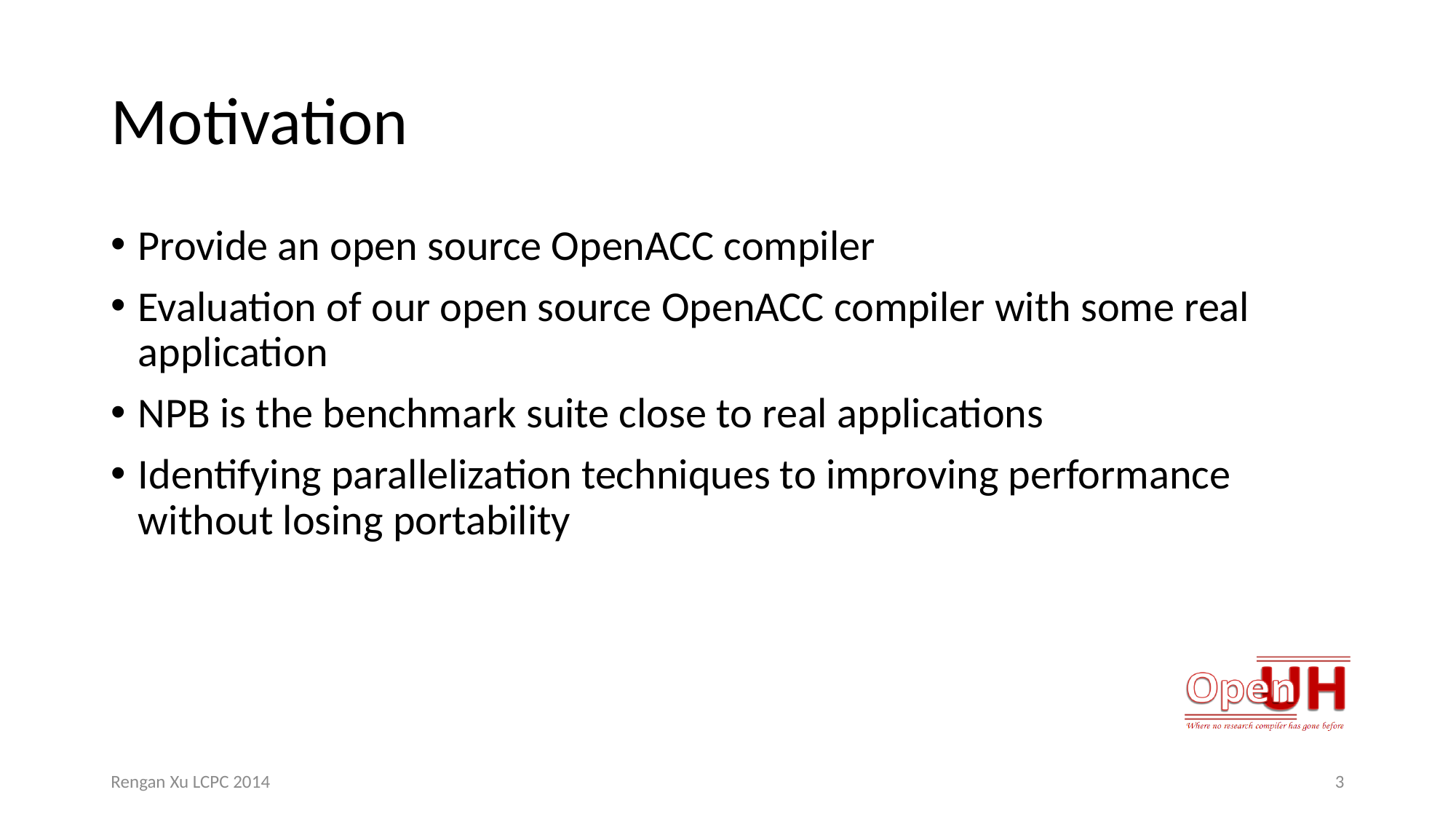

# Motivation
Provide an open source OpenACC compiler
Evaluation of our open source OpenACC compiler with some real application
NPB is the benchmark suite close to real applications
Identifying parallelization techniques to improving performance without losing portability

Rengan Xu LCPC 2014
3